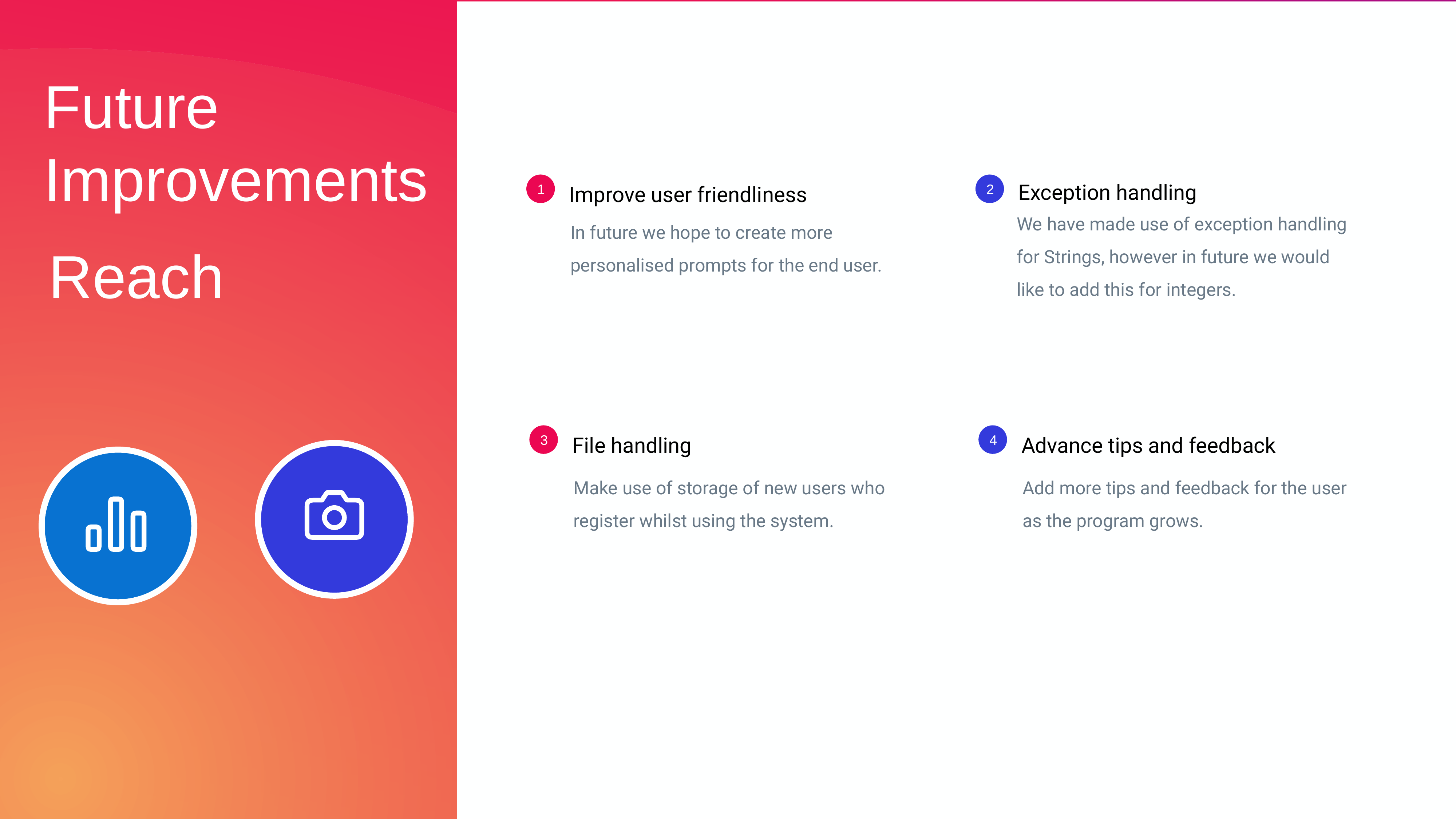

Future Improvements

Exception handling

2
Improve user friendliness
In future we hope to create more personalised prompts for the end user.

1
We have made use of exception handling for Strings, however in future we would like to add this for integers.
Reach
File handling
Make use of storage of new users who register whilst using the system.

3
Advance tips and feedback
Add more tips and feedback for the user as the program grows.

4